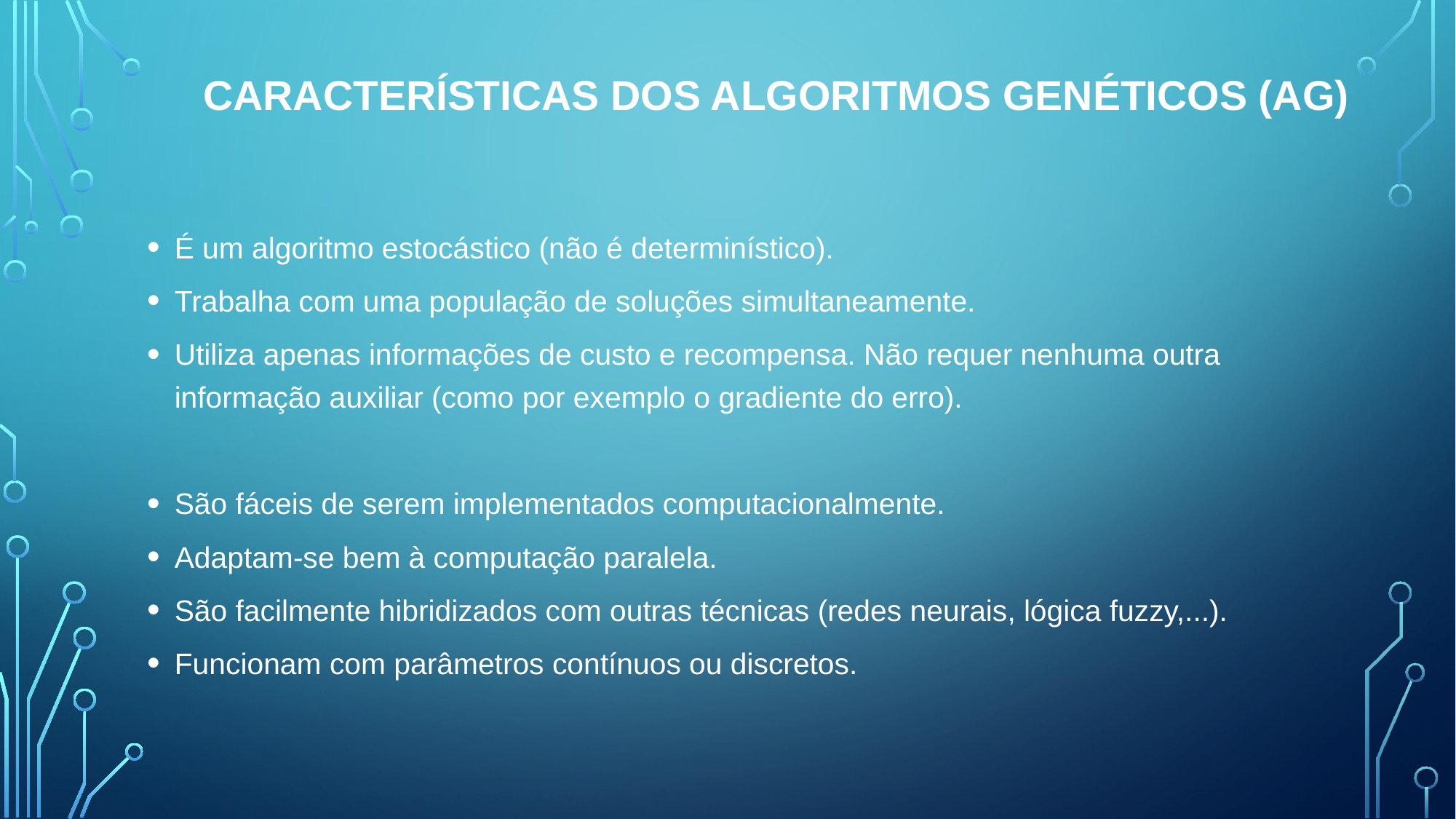

# Características dos Algoritmos Genéticos (AG)

É um algoritmo estocástico (não é determinístico).
Trabalha com uma população de soluções simultaneamente.
Utiliza apenas informações de custo e recompensa. Não requer nenhuma outra informação auxiliar (como por exemplo o gradiente do erro).

São fáceis de serem implementados computacionalmente.
Adaptam-se bem à computação paralela.
São facilmente hibridizados com outras técnicas (redes neurais, lógica fuzzy,...).
Funcionam com parâmetros contínuos ou discretos.